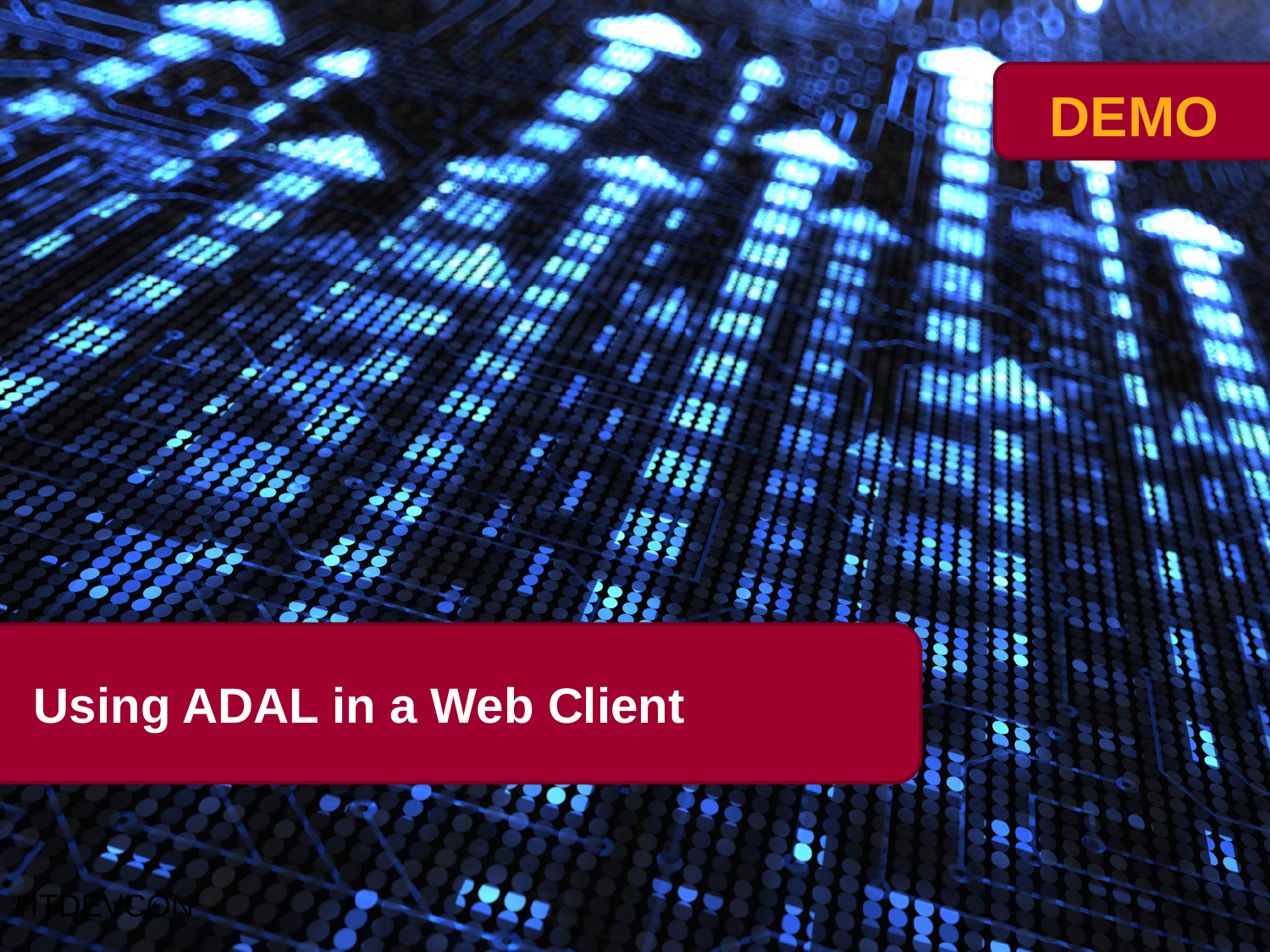

# Using ADAL in a Web Client
#ITDEVCON